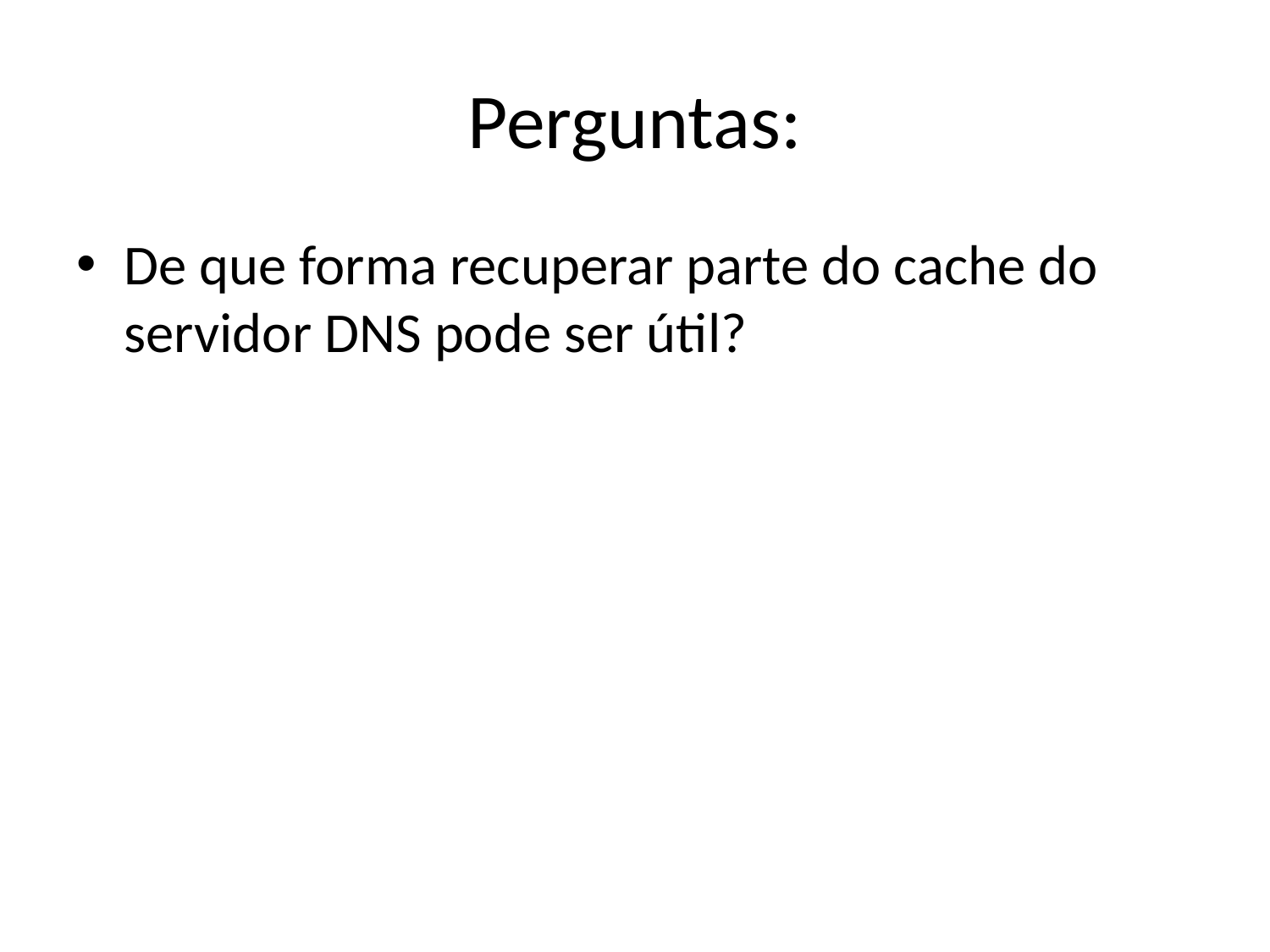

# Perguntas:
De que forma recuperar parte do cache do servidor DNS pode ser útil?